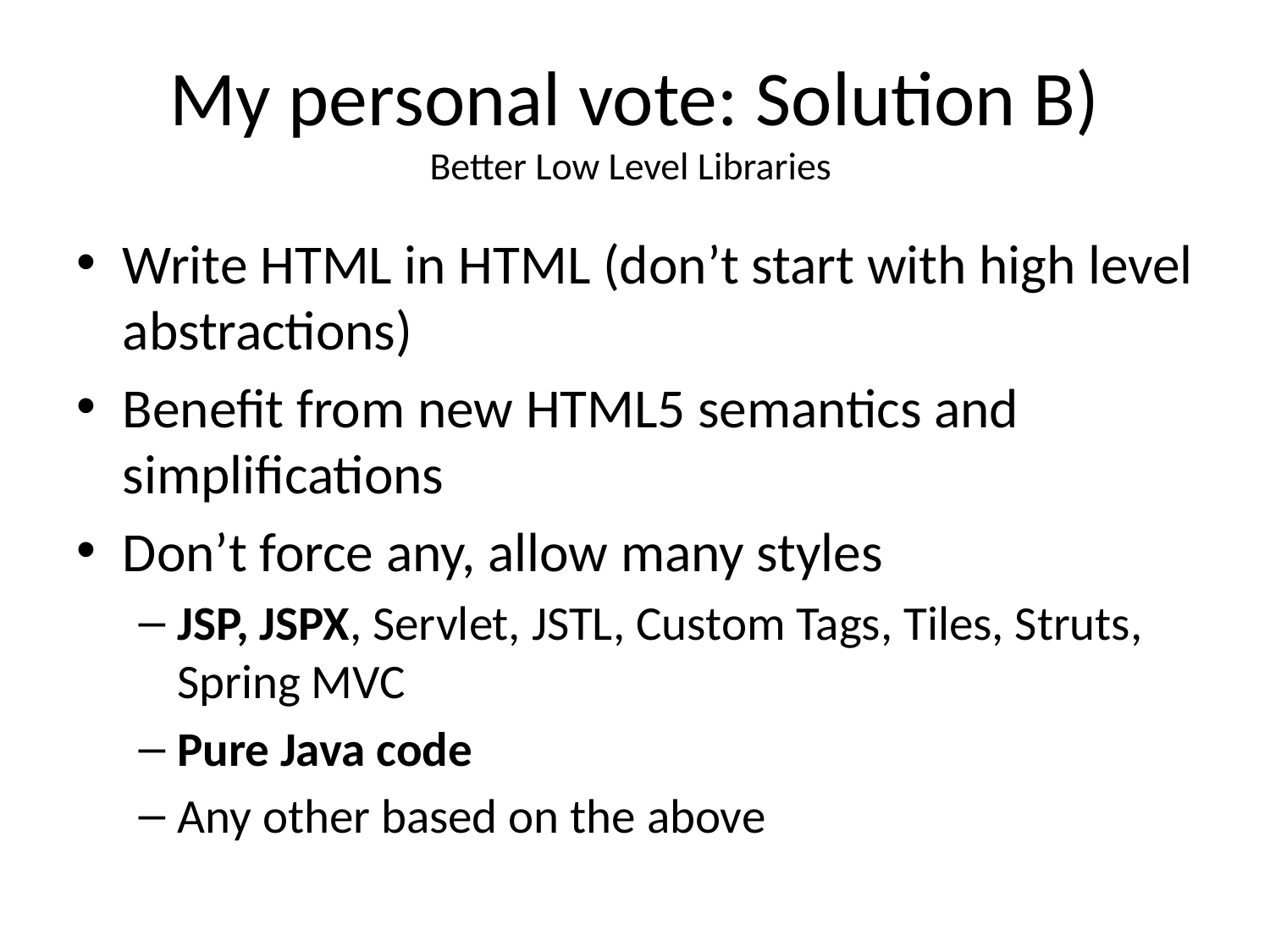

# My personal vote: Solution B) Better Low Level Libraries
Write HTML in HTML (don’t start with high level abstractions)
Benefit from new HTML5 semantics and simplifications
Don’t force any, allow many styles
JSP, JSPX, Servlet, JSTL, Custom Tags, Tiles, Struts, Spring MVC
Pure Java code
Any other based on the above